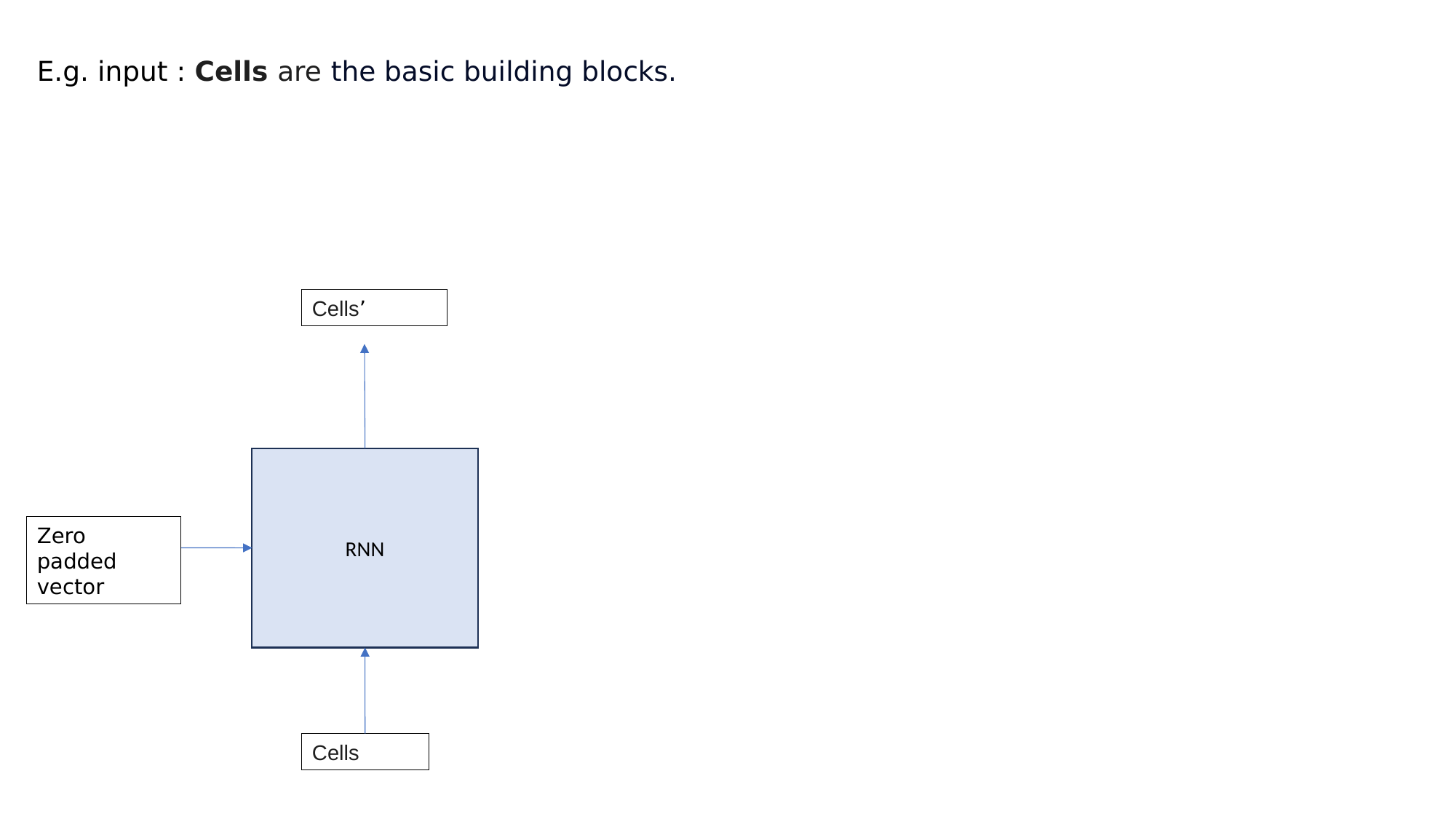

E.g. input : Cells are the basic building blocks.
Cells’
RNN
Zero padded vector
Cells